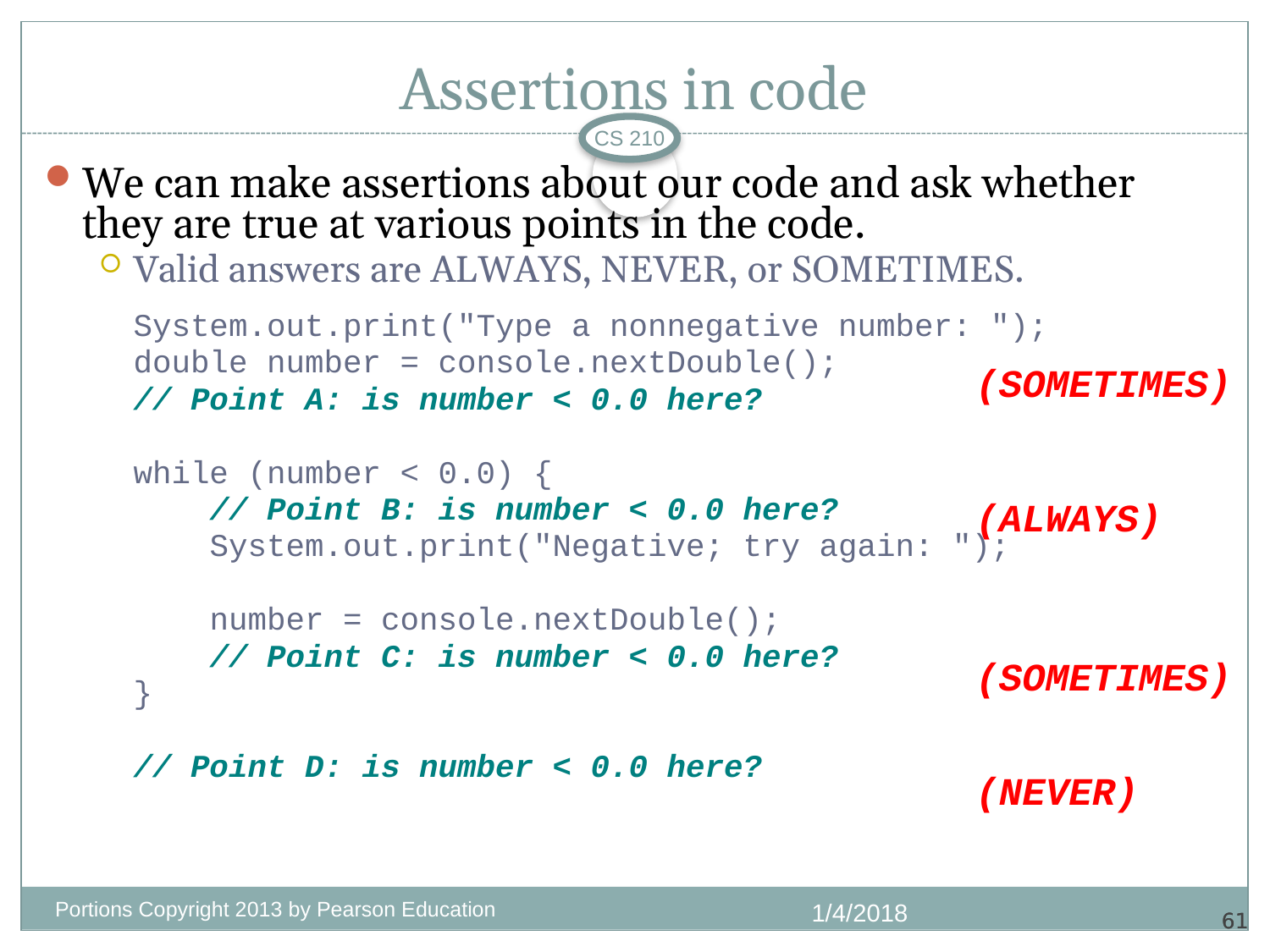

# Assertions in code
CS 210
We can make assertions about our code and ask whether they are true at various points in the code.
Valid answers are ALWAYS, NEVER, or SOMETIMES.

	System.out.print("Type a nonnegative number: ");
	double number = console.nextDouble();
	// Point A: is number < 0.0 here?

	while (number < 0.0) {
	    // Point B: is number < 0.0 here?
	    System.out.print("Negative; try again: ");

	    number = console.nextDouble();
	    // Point C: is number < 0.0 here?
	}

	// Point D: is number < 0.0 here?

(SOMETIMES)

(ALWAYS)

(SOMETIMES)

(NEVER)
Portions Copyright 2013 by Pearson Education
1/4/2018